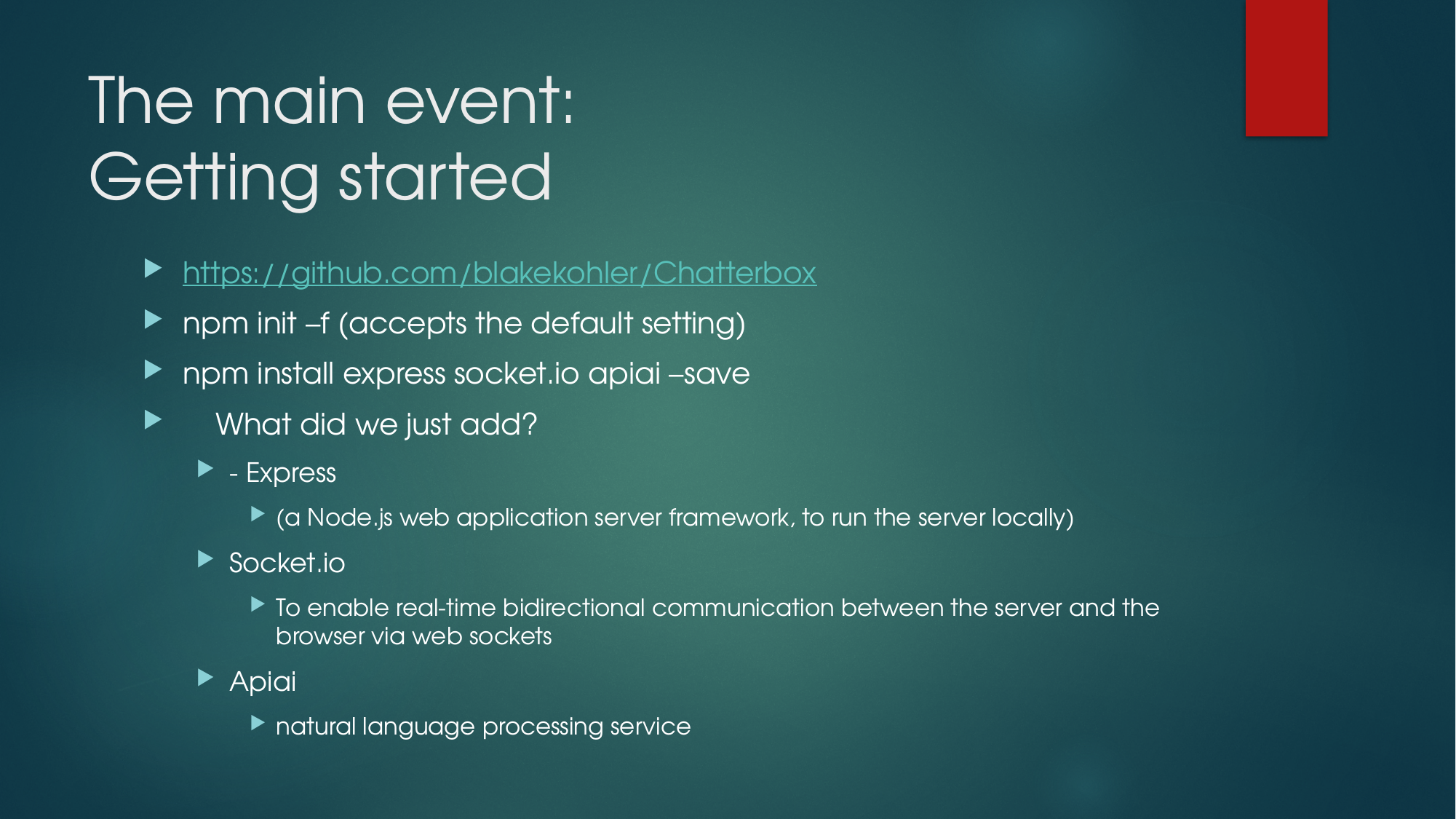

# The main event: Getting started
https://github.com/blakekohler/Chatterbox
npm init –f (accepts the default setting)
npm install express socket.io apiai –save
    What did we just add?
- Express
(a Node.js web application server framework, to run the server locally)
Socket.io
To enable real-time bidirectional communication between the server and the browser via web sockets
Apiai
natural language processing service